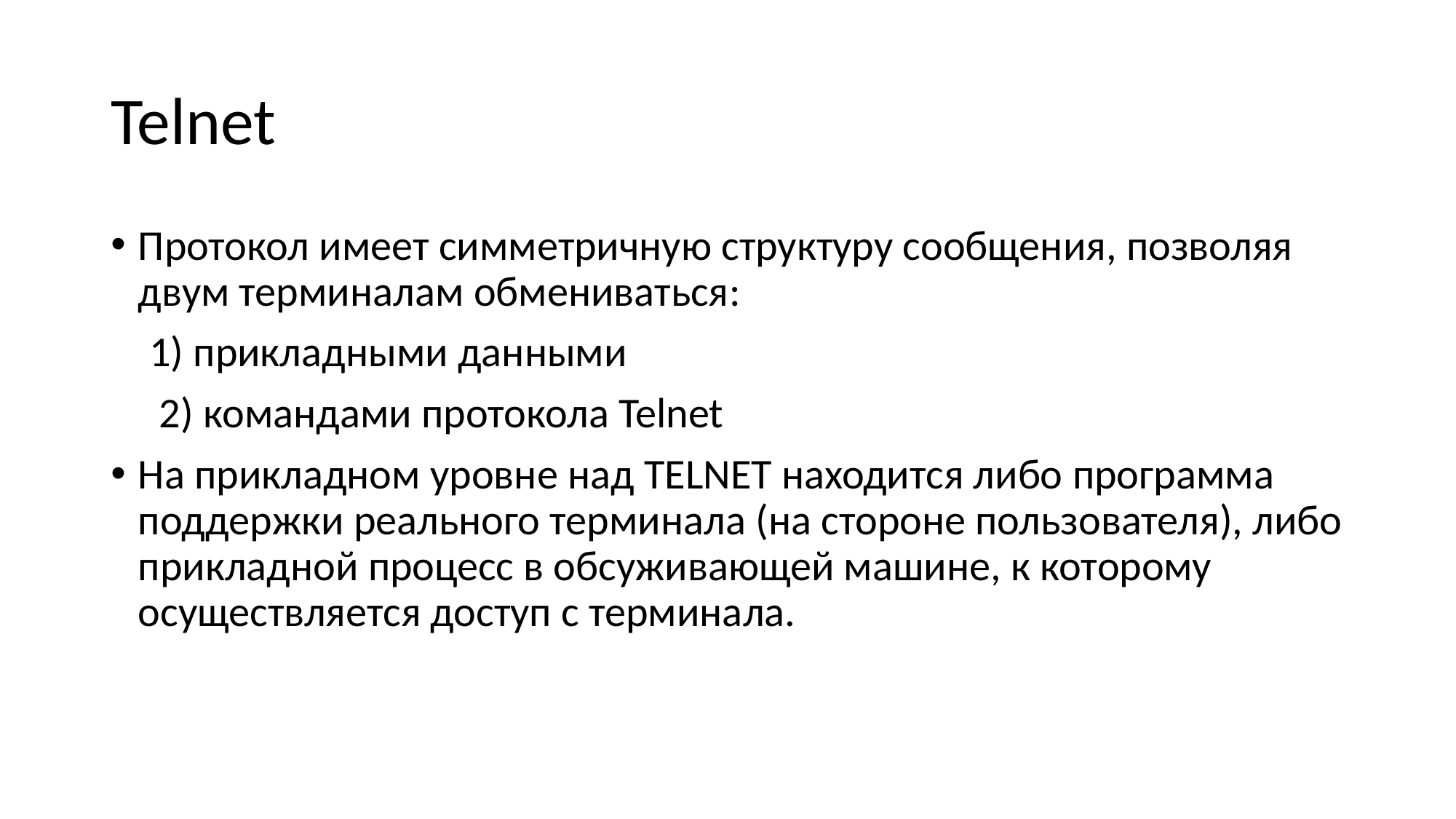

# Telnet
Протокол имеет симметричную структуру сообщения, позволяя двум терминалам обмениваться:
    1) прикладными данными
     2) командами протокола Telnet
На прикладном уровне над TELNET находится либо программа поддержки реального терминала (на стороне пользователя), либо прикладной процесс в обсуживающей машине, к которому осуществляется доступ с терминала.